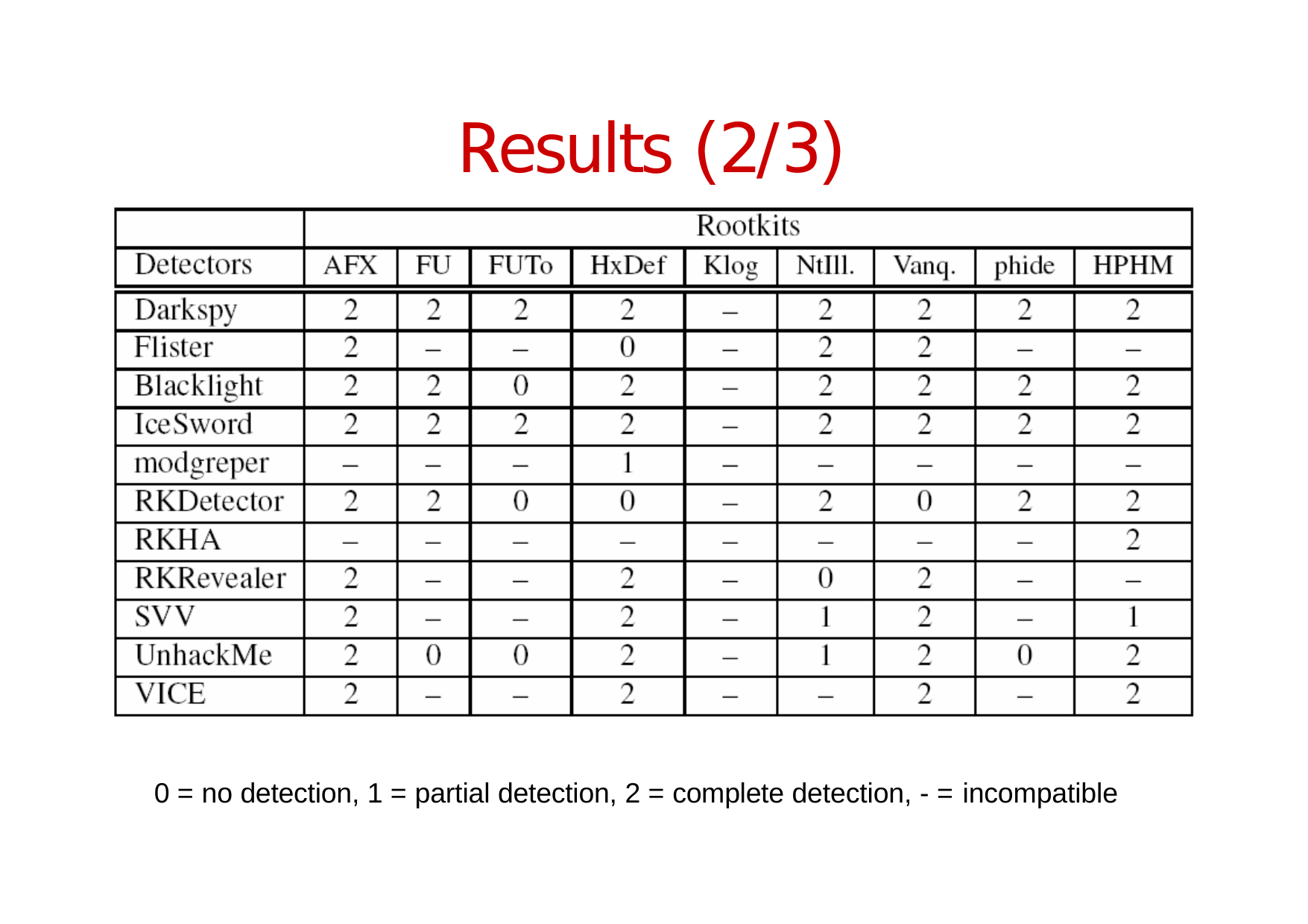

# Results (2/3)

0 = no detection, 1 = partial detection, 2 = complete detection, - = incompatible